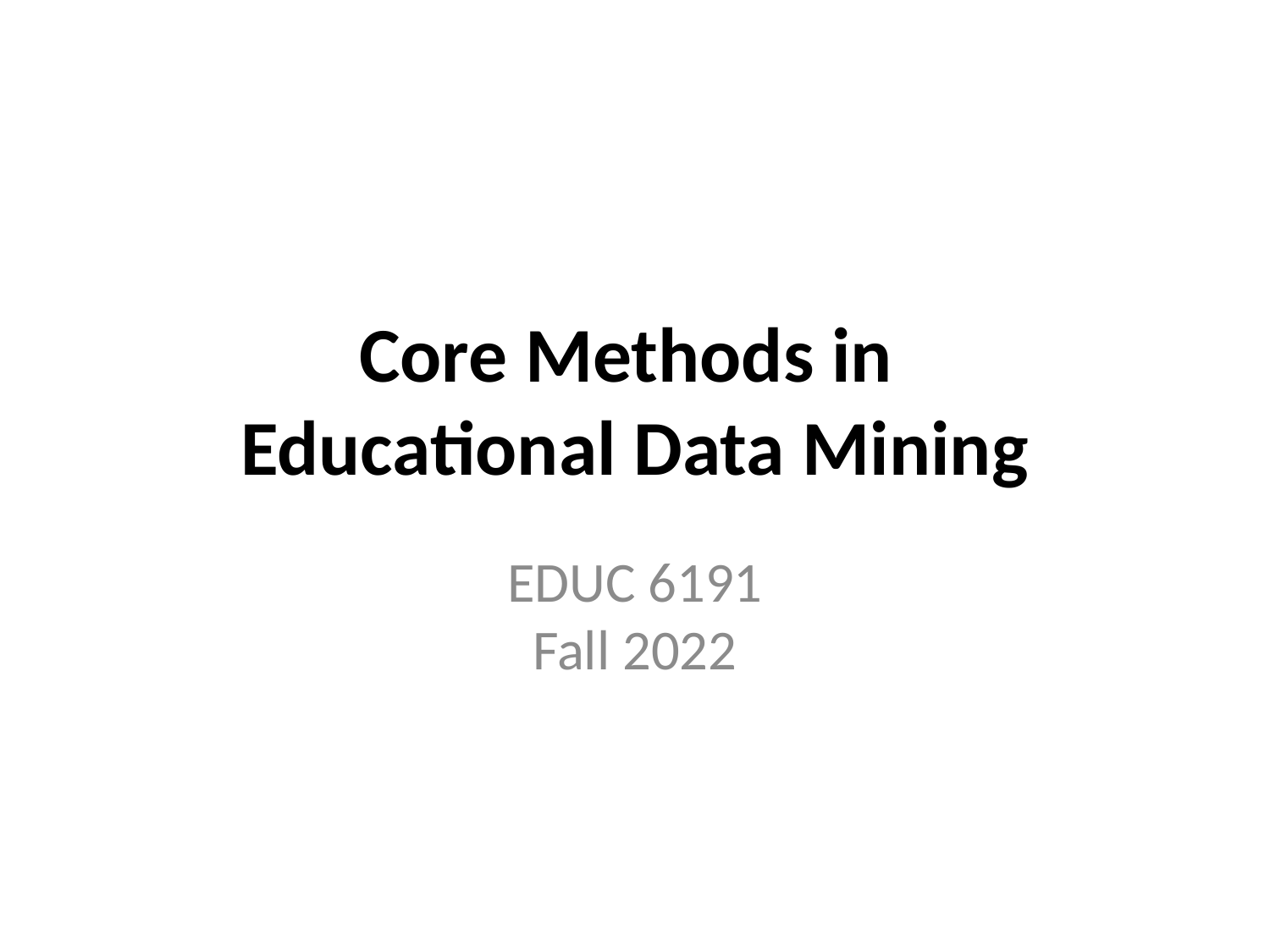

# Core Methods in Educational Data Mining
EDUC 6191
Fall 2022